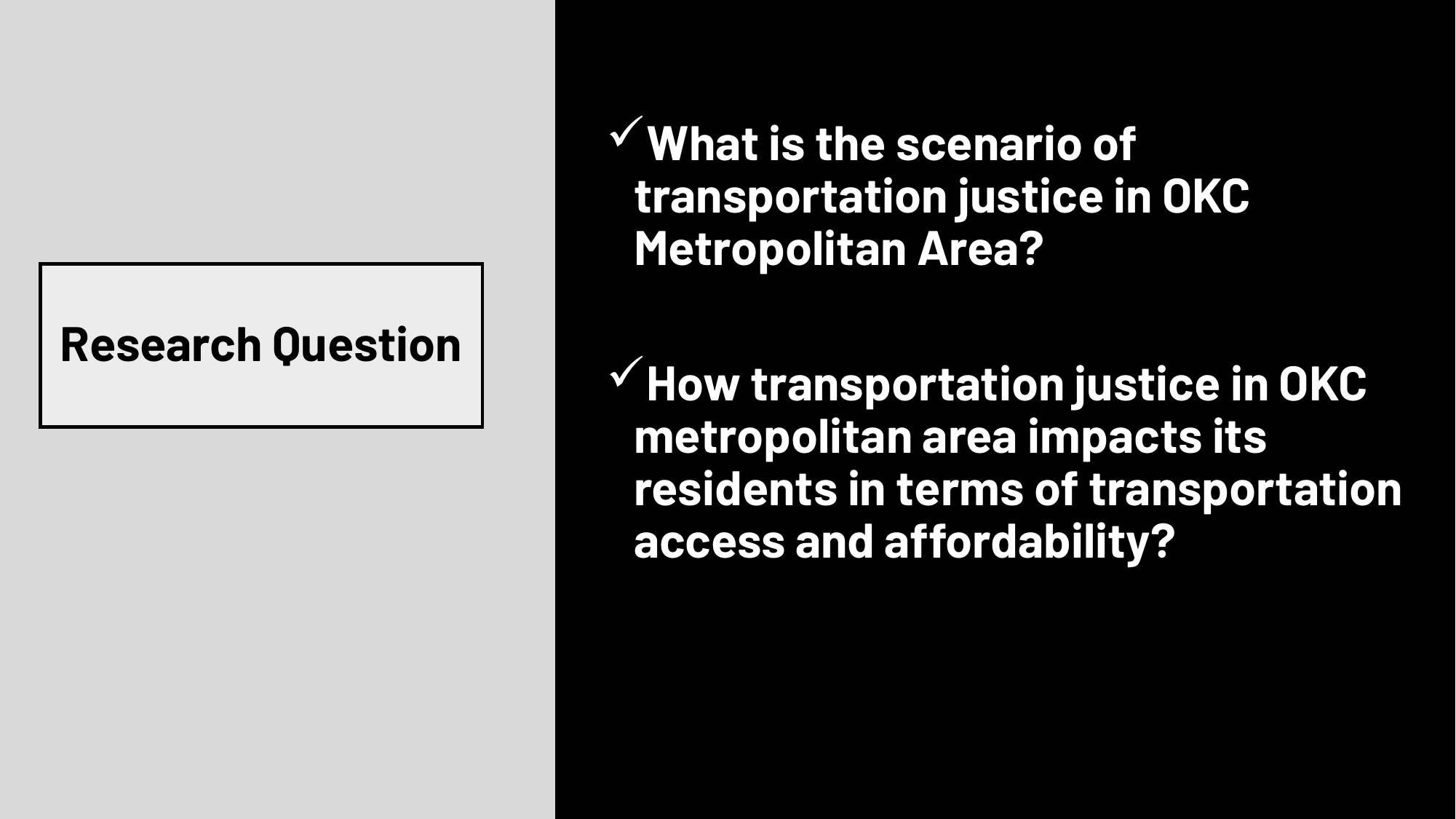

What is the scenario of transportation justice in OKC Metropolitan Area?

How transportation justice in OKC metropolitan area impacts its residents in terms of transportation access and affordability?

# Research Question